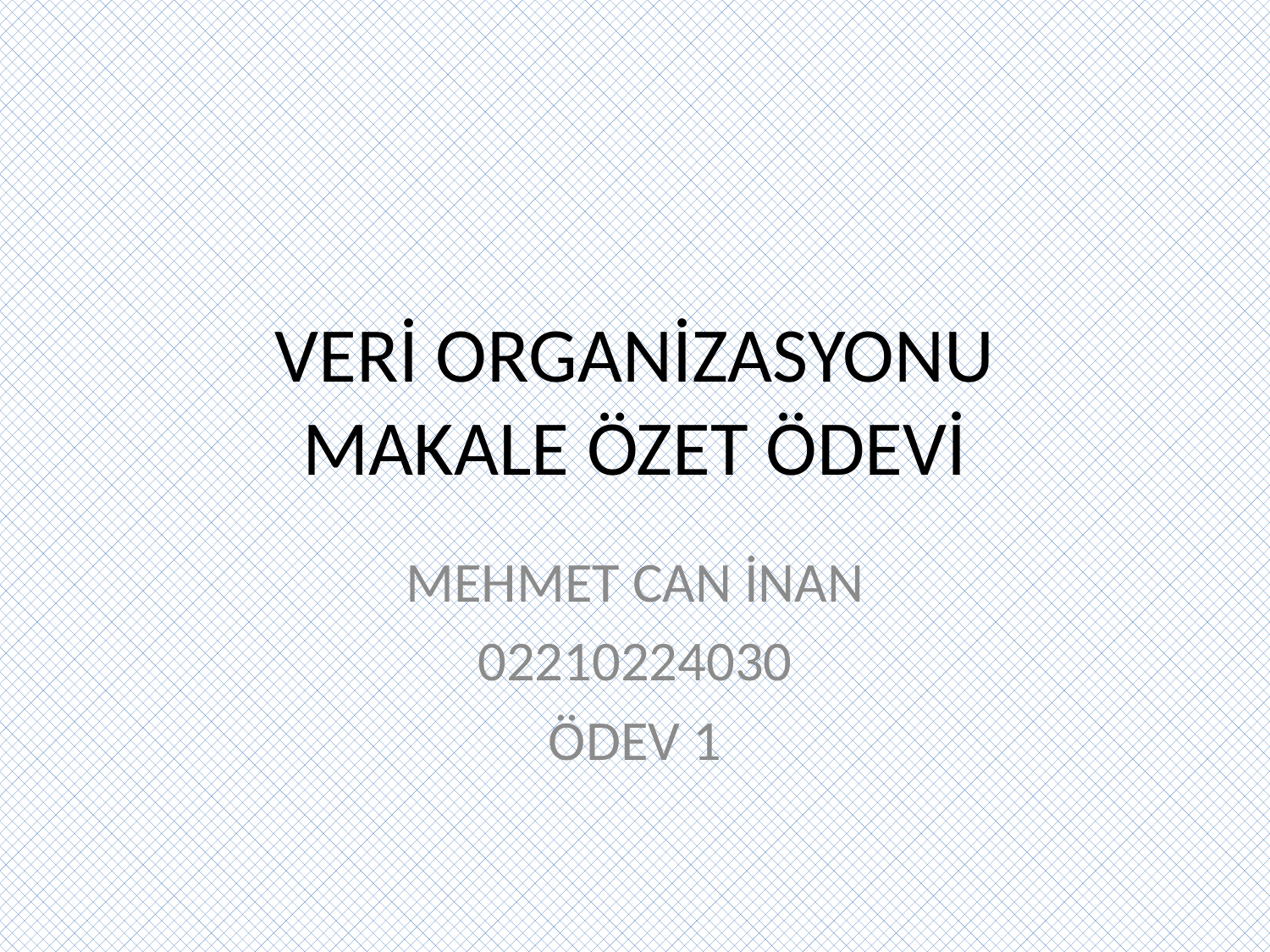

# VERİ ORGANİZASYONU MAKALE ÖZET ÖDEVİ
MEHMET CAN İNAN
02210224030
ÖDEV 1